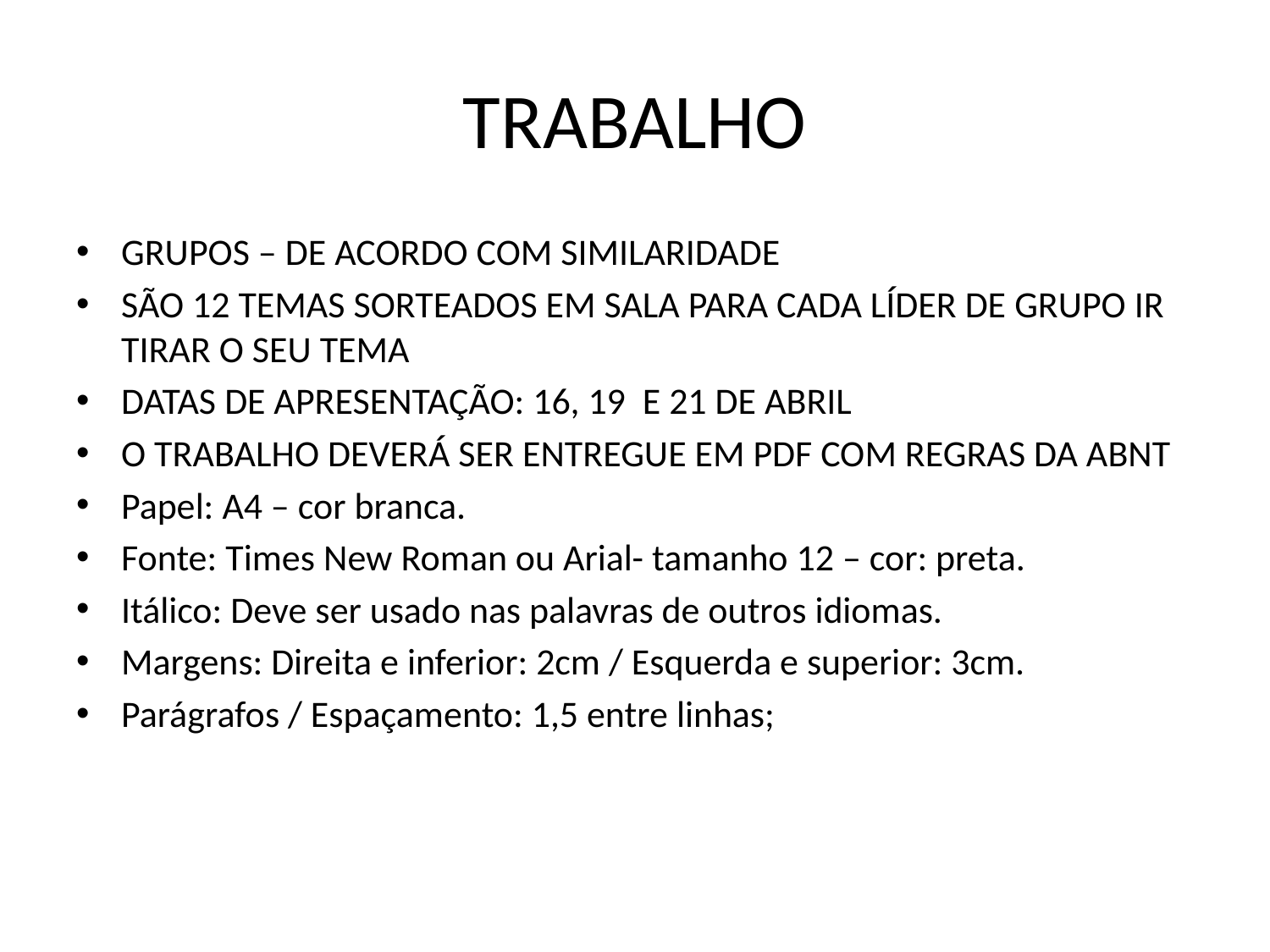

# TRABALHO
GRUPOS – DE ACORDO COM SIMILARIDADE
SÃO 12 TEMAS SORTEADOS EM SALA PARA CADA LÍDER DE GRUPO IR TIRAR O SEU TEMA
DATAS DE APRESENTAÇÃO: 16, 19  E 21 DE ABRIL
O TRABALHO DEVERÁ SER ENTREGUE EM PDF COM REGRAS DA ABNT
Papel: A4 – cor branca.
Fonte: Times New Roman ou Arial- tamanho 12 – cor: preta.
Itálico: Deve ser usado nas palavras de outros idiomas.
Margens: Direita e inferior: 2cm / Esquerda e superior: 3cm.
Parágrafos / Espaçamento: 1,5 entre linhas;